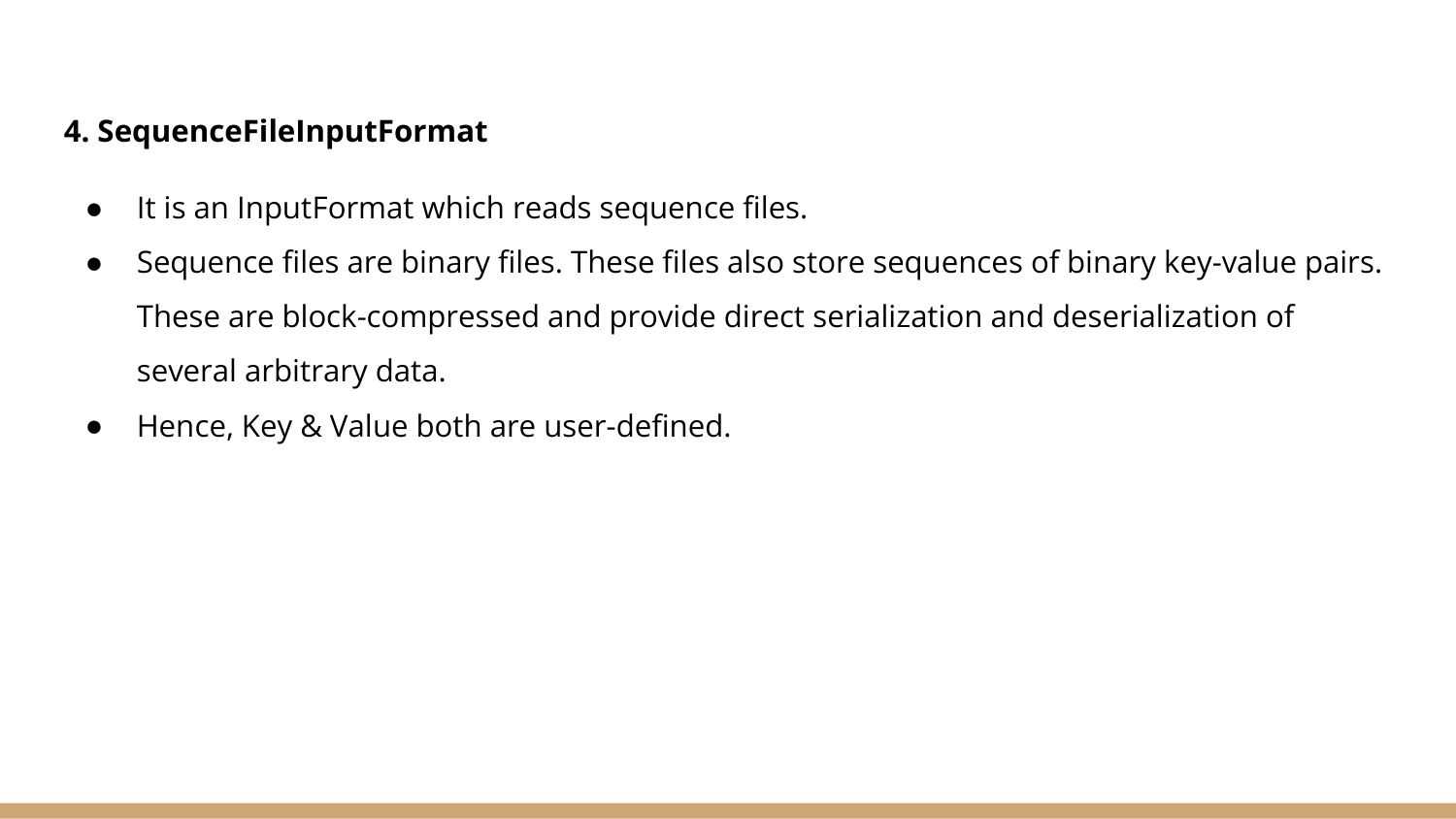

4. SequenceFileInputFormat
It is an InputFormat which reads sequence files.
Sequence files are binary files. These files also store sequences of binary key-value pairs. These are block-compressed and provide direct serialization and deserialization of several arbitrary data.
Hence, Key & Value both are user-defined.